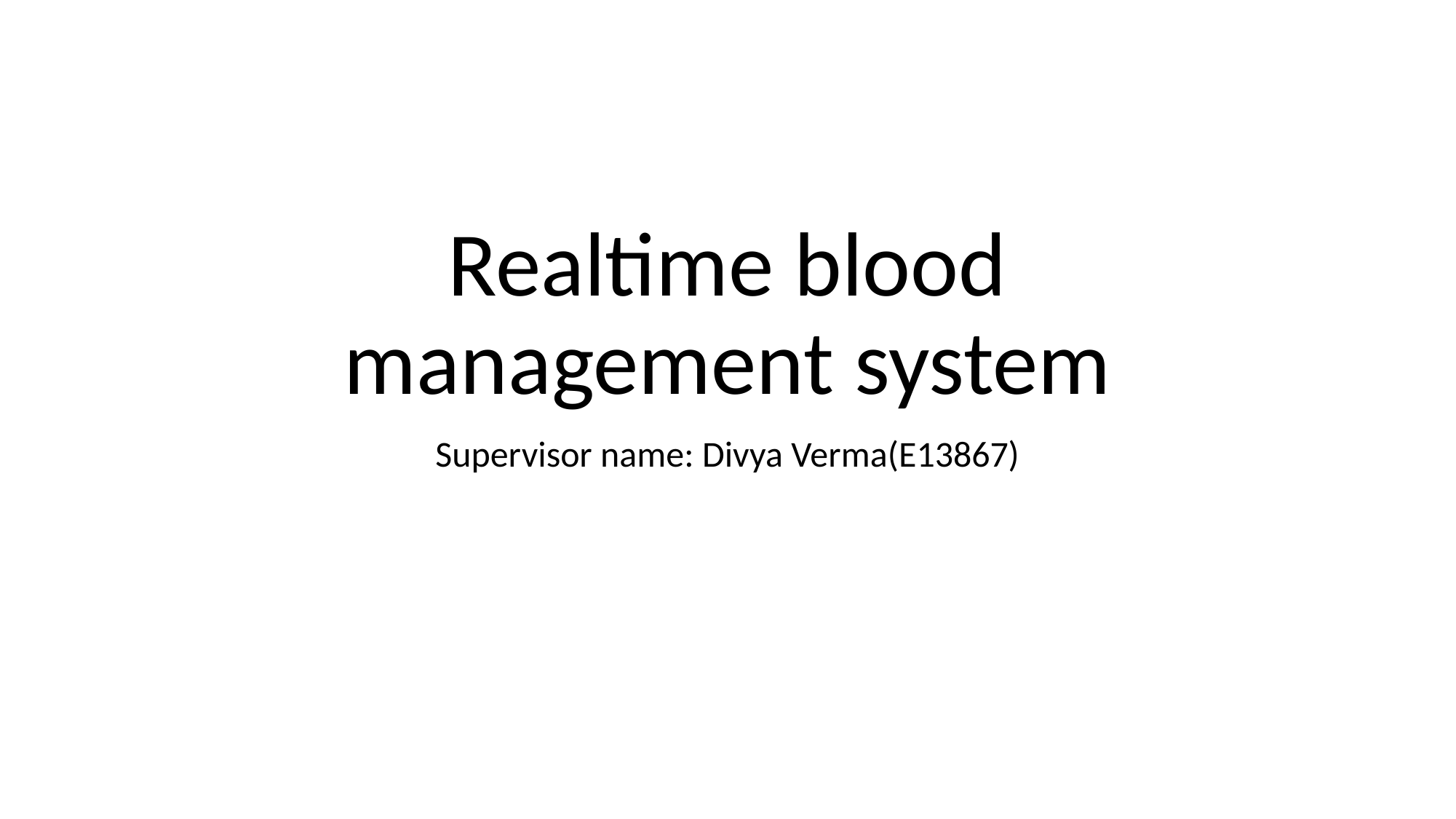

# Realtime blood management system
Supervisor name: Divya Verma(E13867)